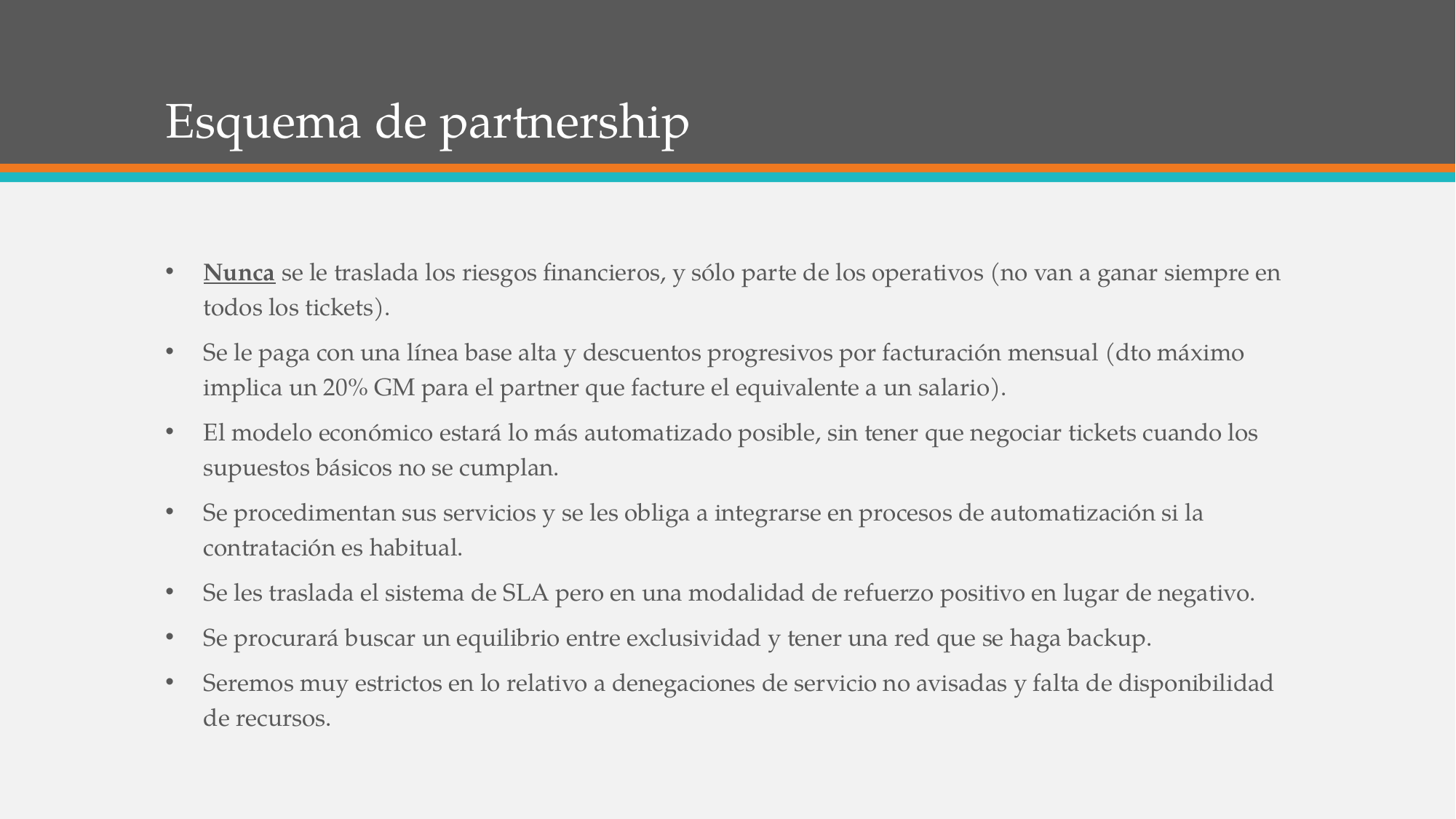

# Esquema de partnership

Nunca se le traslada los riesgos financieros, y sólo parte de los operativos (no van a ganar siempre en todos los tickets).
Se le paga con una línea base alta y descuentos progresivos por facturación mensual (dto máximo implica un 20% GM para el partner que facture el equivalente a un salario).
El modelo económico estará lo más automatizado posible, sin tener que negociar tickets cuando los supuestos básicos no se cumplan.
Se procedimentan sus servicios y se les obliga a integrarse en procesos de automatización si la contratación es habitual.
Se les traslada el sistema de SLA pero en una modalidad de refuerzo positivo en lugar de negativo.
Se procurará buscar un equilibrio entre exclusividad y tener una red que se haga backup.
Seremos muy estrictos en lo relativo a denegaciones de servicio no avisadas y falta de disponibilidad de recursos.